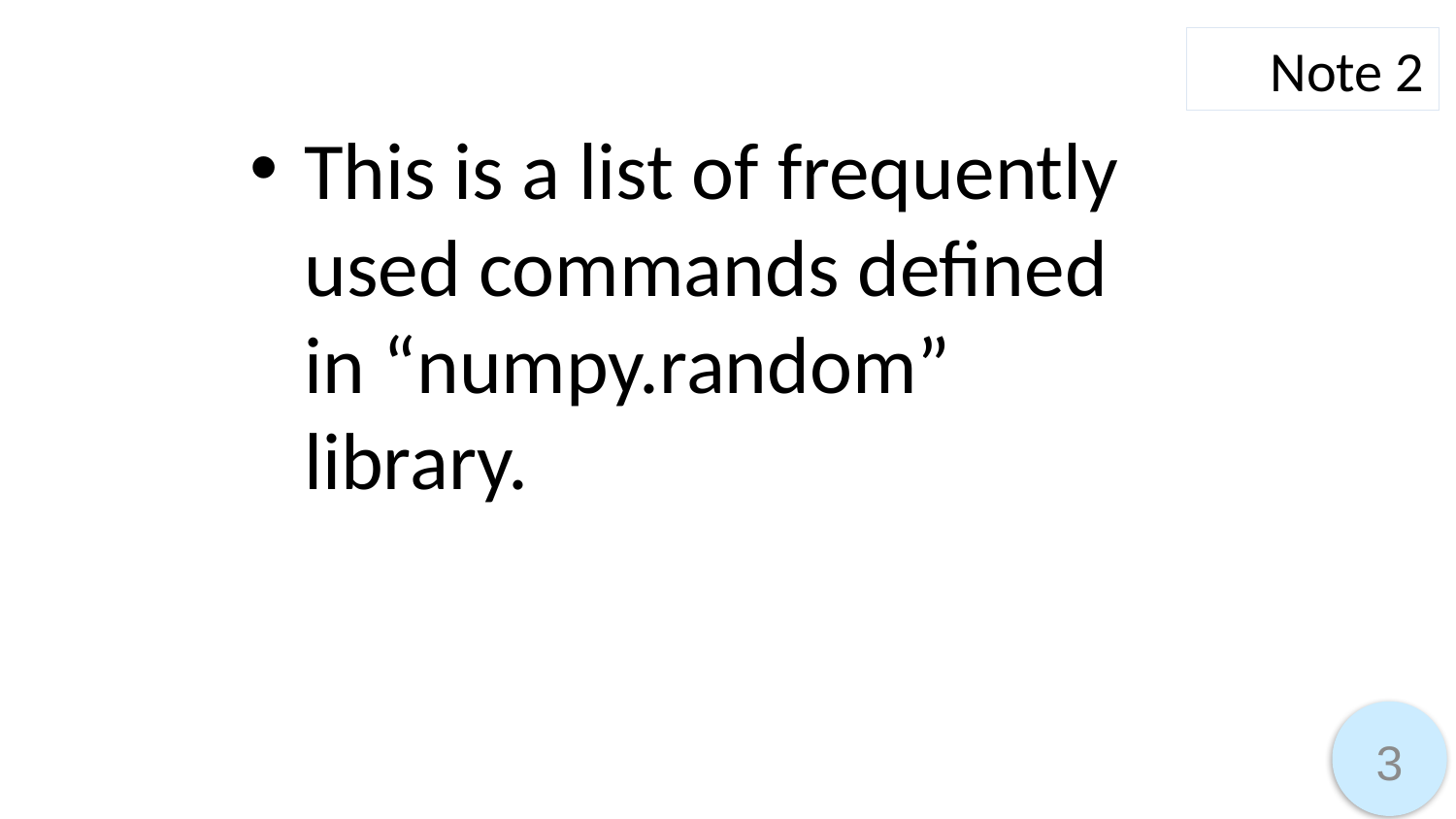

Note 2
This is a list of frequently used commands defined in “numpy.random” library.
3